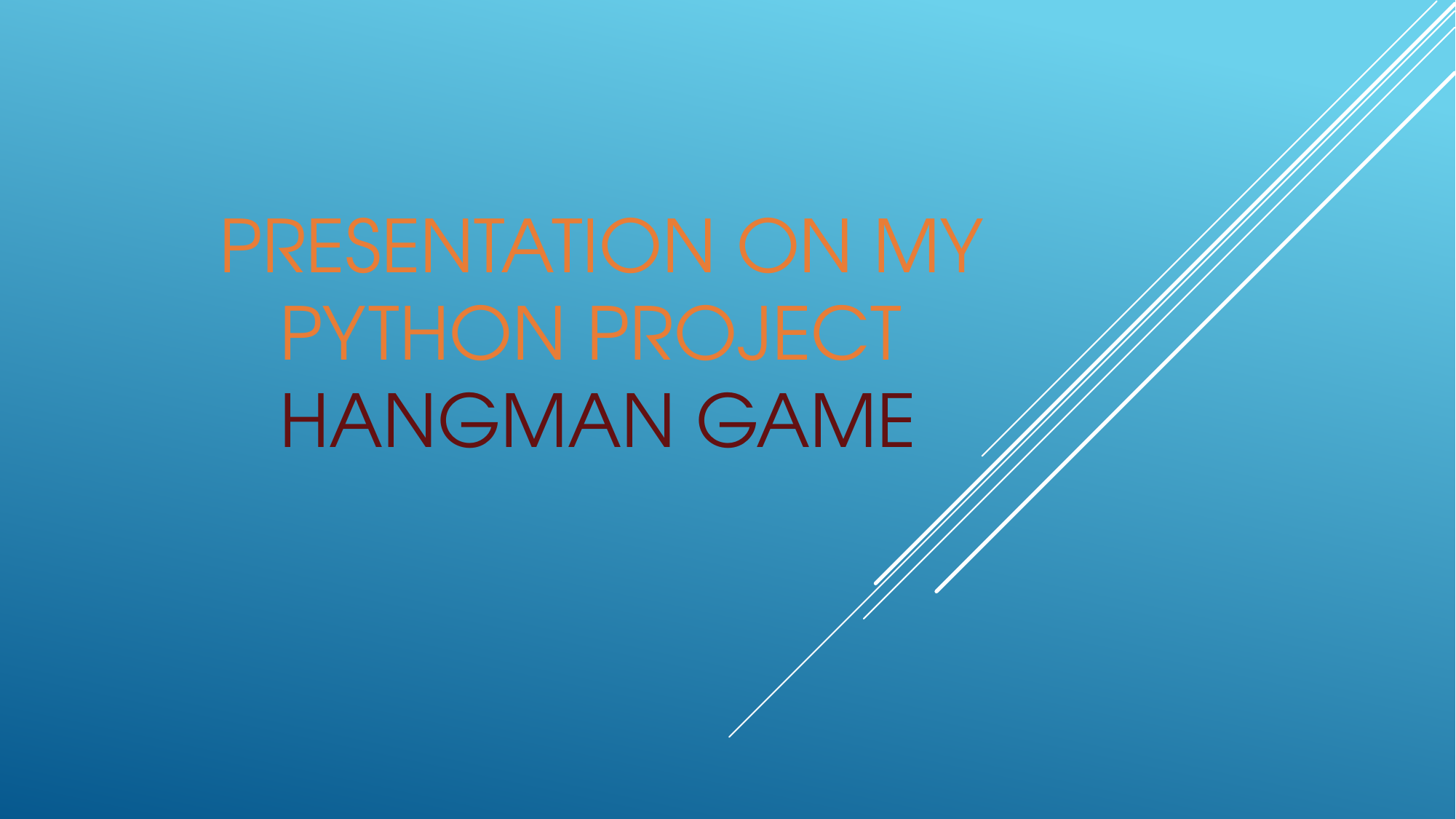

# Presentation on my python project hangman game